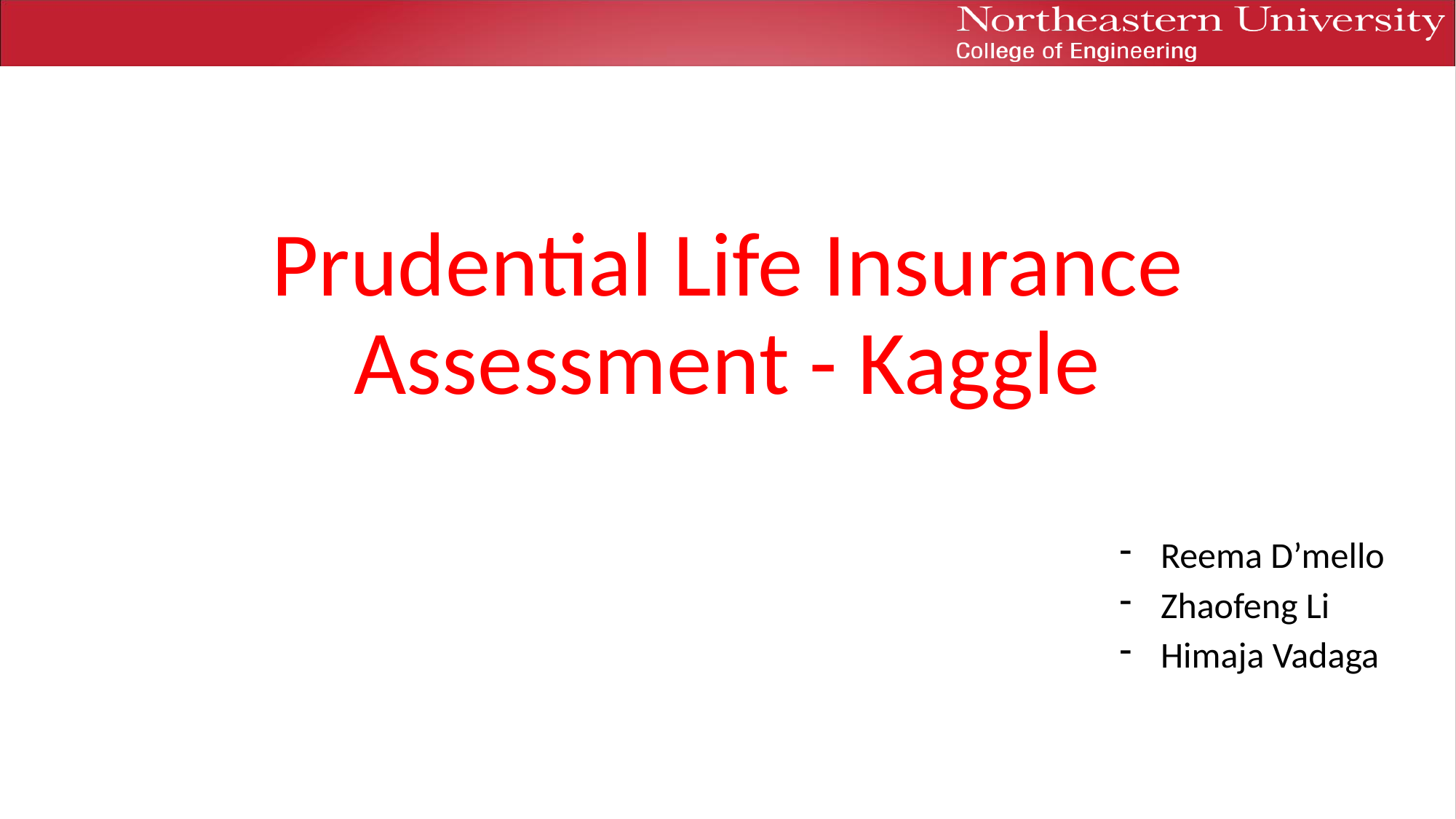

# Prudential Life Insurance Assessment - Kaggle
Reema D’mello
Zhaofeng Li
Himaja Vadaga